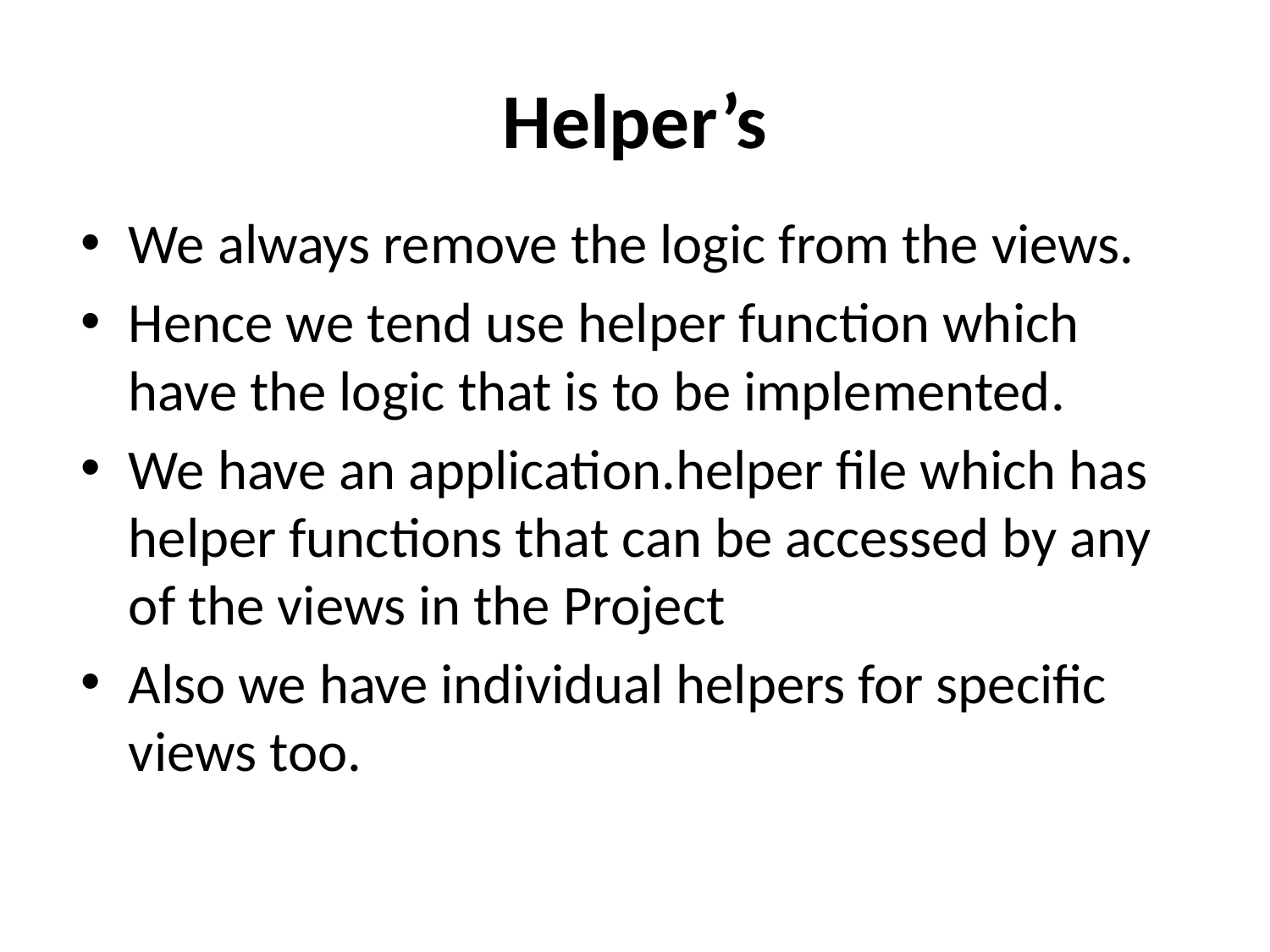

# Helper’s
We always remove the logic from the views.
Hence we tend use helper function which have the logic that is to be implemented.
We have an application.helper file which has helper functions that can be accessed by any of the views in the Project
Also we have individual helpers for specific views too.